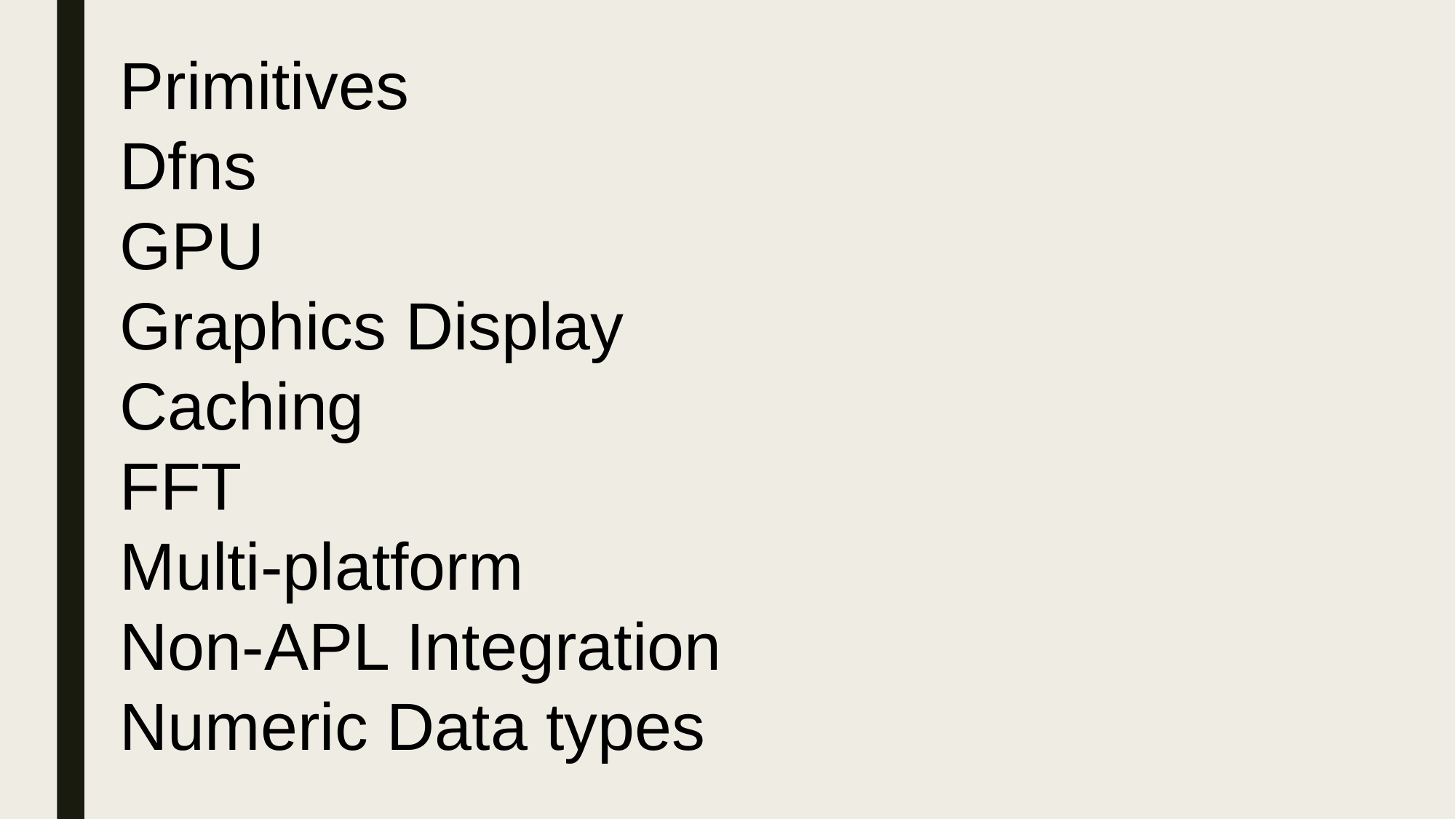

Primitives
Dfns
GPU
Graphics Display
Caching
FFT
Multi-platform
Non-APL Integration
Numeric Data types